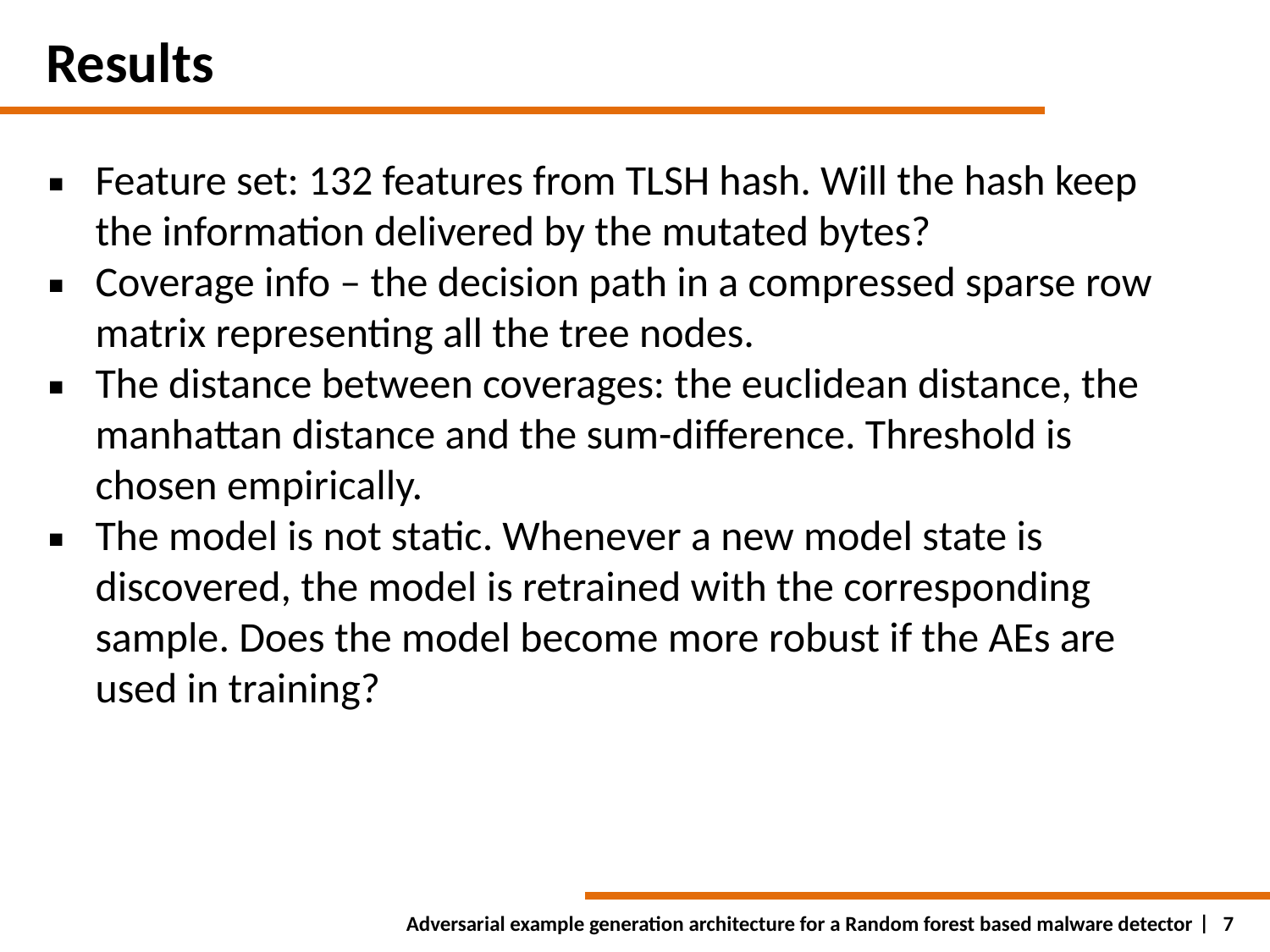

# Results
Feature set: 132 features from TLSH hash. Will the hash keep the information delivered by the mutated bytes?
Coverage info – the decision path in a compressed sparse row matrix representing all the tree nodes.
The distance between coverages: the euclidean distance, the manhattan distance and the sum-difference. Threshold is chosen empirically.
The model is not static. Whenever a new model state is discovered, the model is retrained with the corresponding sample. Does the model become more robust if the AEs are used in training?
7
Adversarial example generation architecture for a Random forest based malware detector